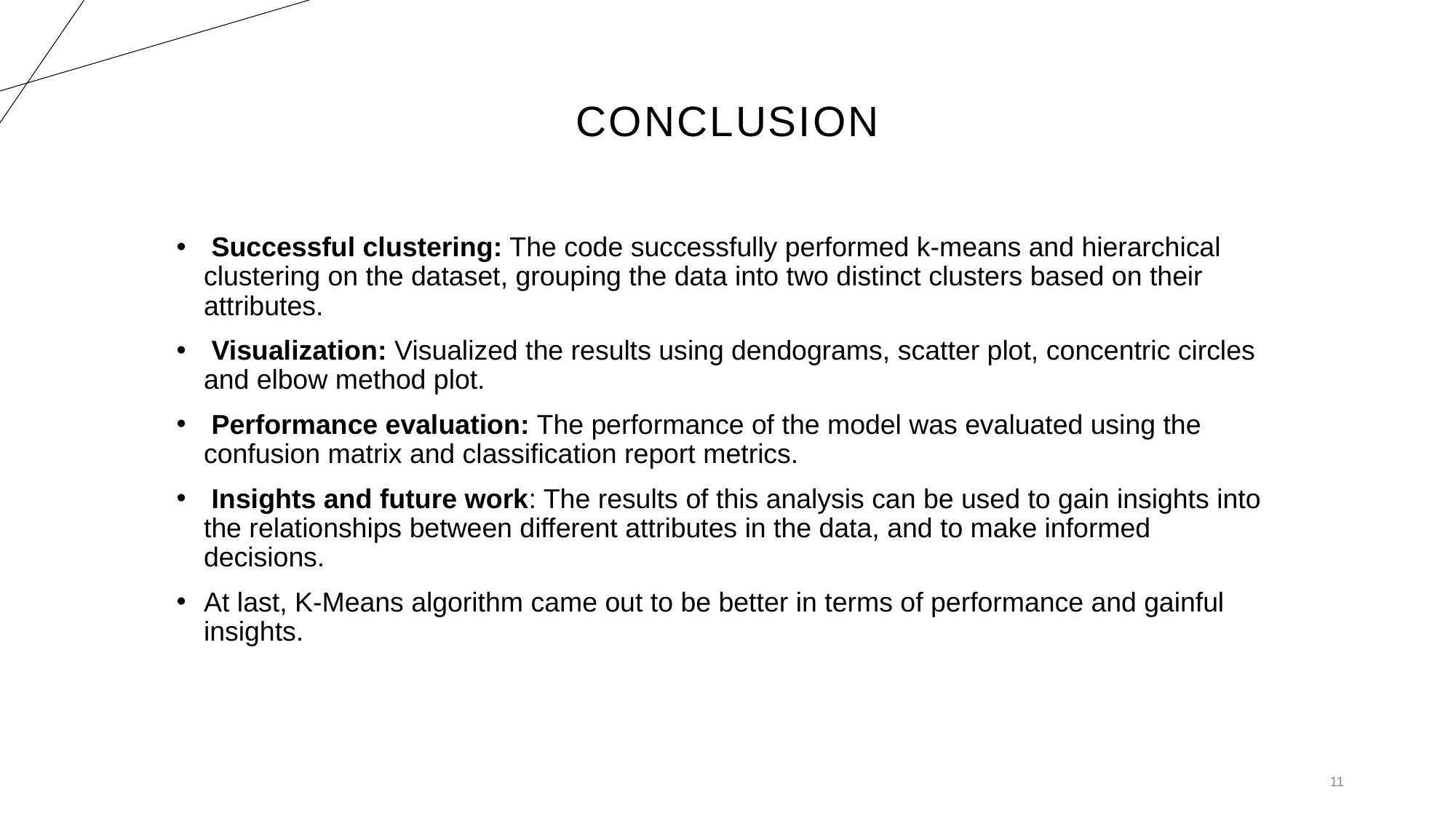

# Conclusion
 Successful clustering: The code successfully performed k-means and hierarchical clustering on the dataset, grouping the data into two distinct clusters based on their attributes.
 Visualization: Visualized the results using dendograms, scatter plot, concentric circles and elbow method plot.
 Performance evaluation: The performance of the model was evaluated using the confusion matrix and classification report metrics.
 Insights and future work: The results of this analysis can be used to gain insights into the relationships between different attributes in the data, and to make informed decisions.
At last, K-Means algorithm came out to be better in terms of performance and gainful insights.
11